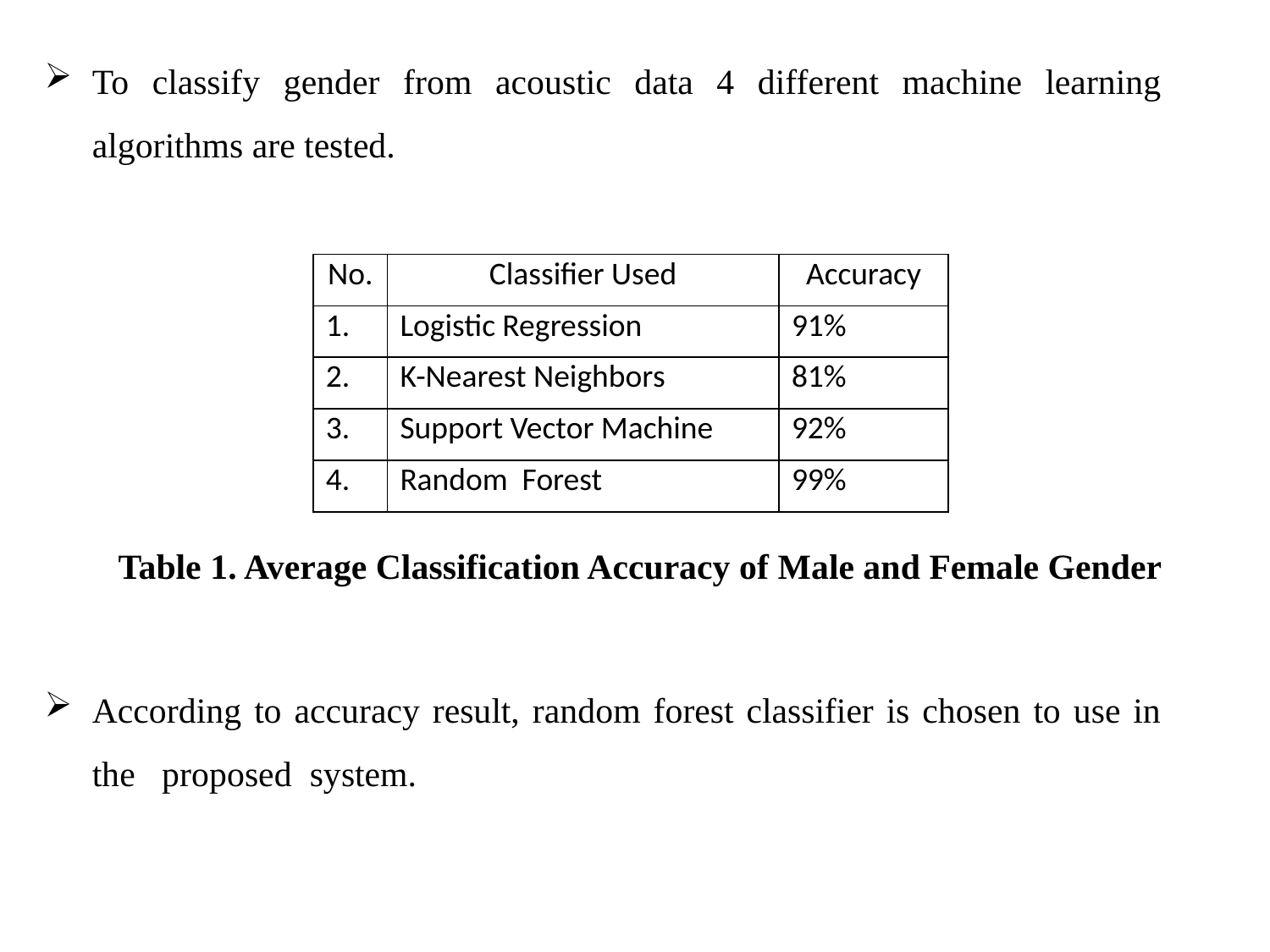

To classify gender from acoustic data 4 different machine learning algorithms are tested.

According to accuracy result, random forest classifier is chosen to use in the   proposed  system.

| No. | Classifier Used | Accuracy |
| --- | --- | --- |
| 1. | Logistic Regression | 91% |
| 2. | K-Nearest Neighbors | 81% |
| 3. | Support Vector Machine | 92% |
| 4. | Random Forest | 99% |
Table 1. Average Classification Accuracy of Male and Female Gender